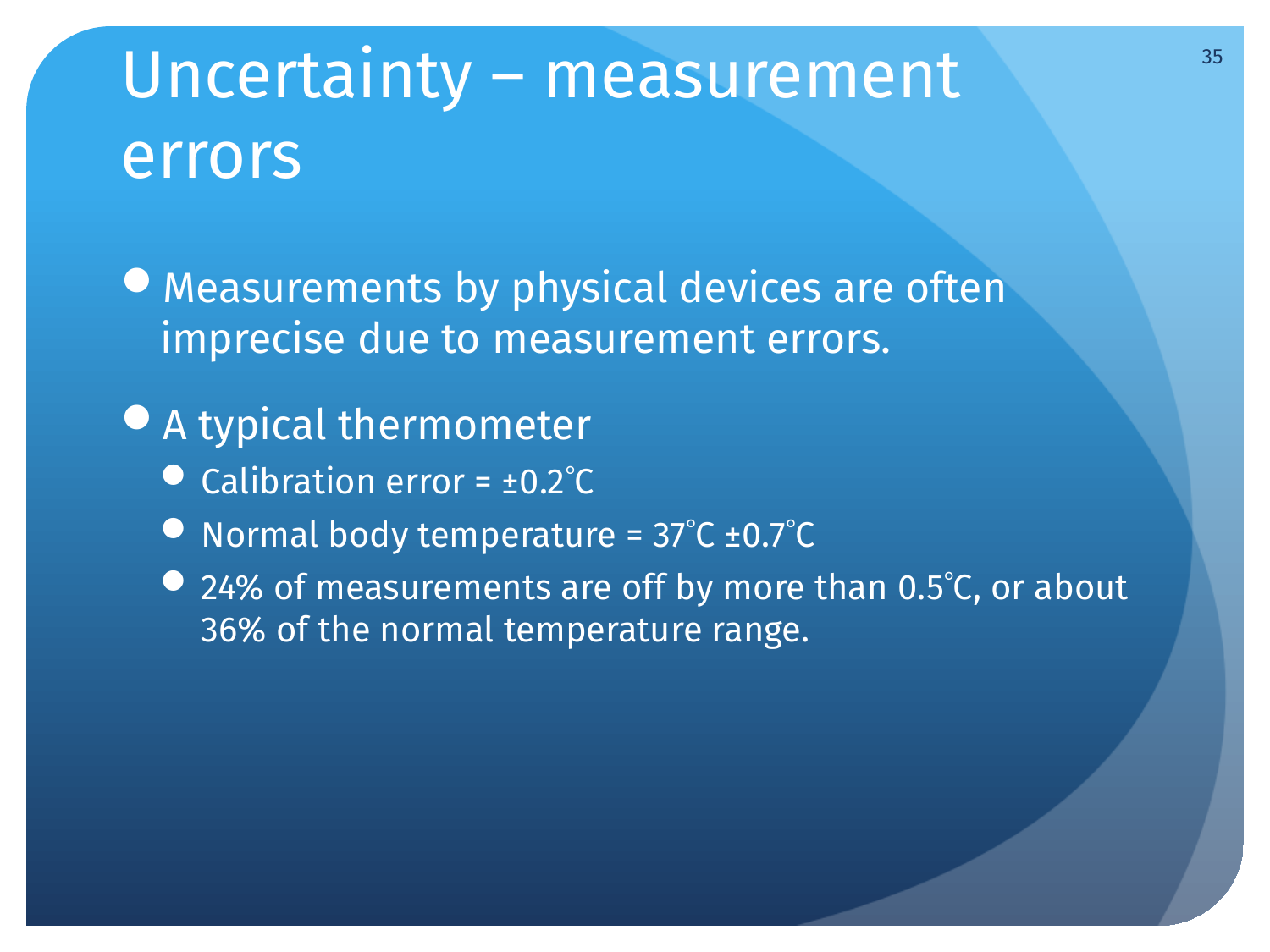

Uncertainty – measurement errors
Measurements by physical devices are often imprecise due to measurement errors.
A typical thermometer
Calibration error = ±0.2°C
Normal body temperature = 37°C ±0.7°C
24% of measurements are off by more than 0.5°C, or about 36% of the normal temperature range.
35